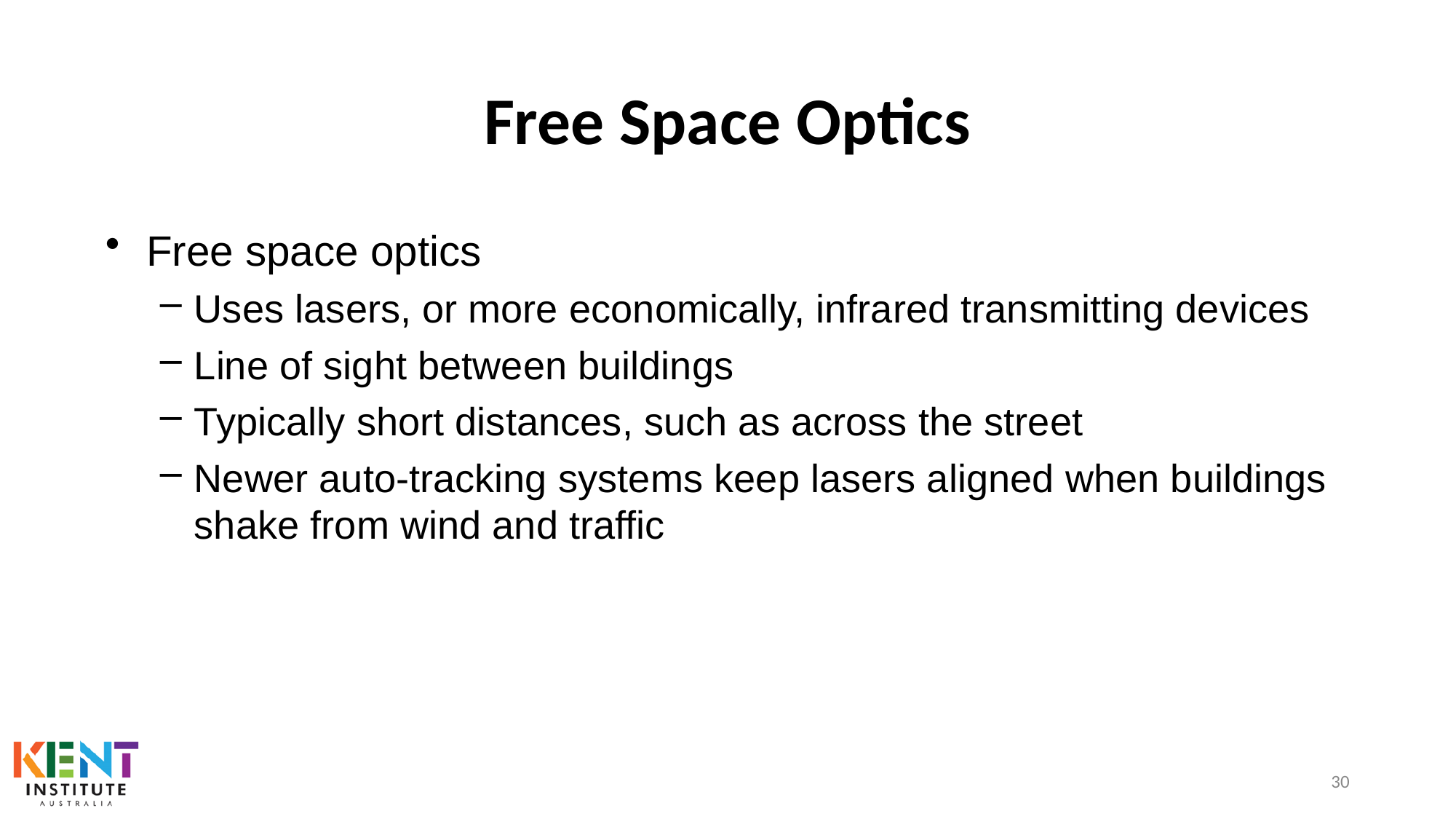

# Free Space Optics
Free space optics
Uses lasers, or more economically, infrared transmitting devices
Line of sight between buildings
Typically short distances, such as across the street
Newer auto-tracking systems keep lasers aligned when buildings shake from wind and traffic
30